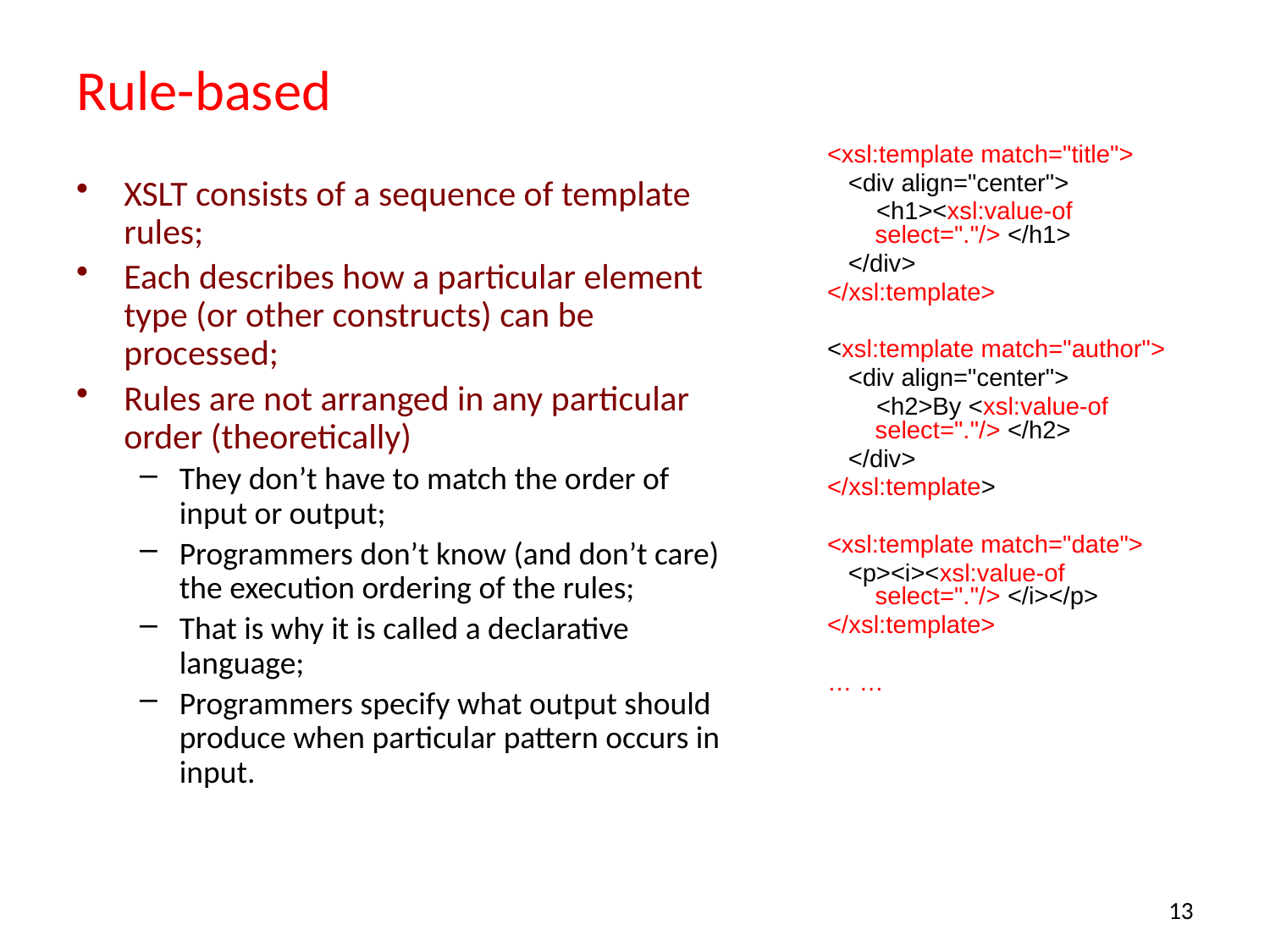

# Rule-based
<xsl:template match="title">
   <div align="center">
       <h1><xsl:value-of select="."/> </h1>
   </div>
</xsl:template>

<xsl:template match="author">
   <div align="center">
       <h2>By <xsl:value-of select="."/> </h2>
   </div>
</xsl:template>

<xsl:template match="date">
   <p><i><xsl:value-of select="."/> </i></p>
</xsl:template>

… …

XSLT consists of a sequence of template rules;
Each describes how a particular element type (or other constructs) can be processed;
Rules are not arranged in any particular order (theoretically)
They don’t have to match the order of input or output;
Programmers don’t know (and don’t care) the execution ordering of the rules;
That is why it is called a declarative language;
Programmers specify what output should produce when particular pattern occurs in input.
13